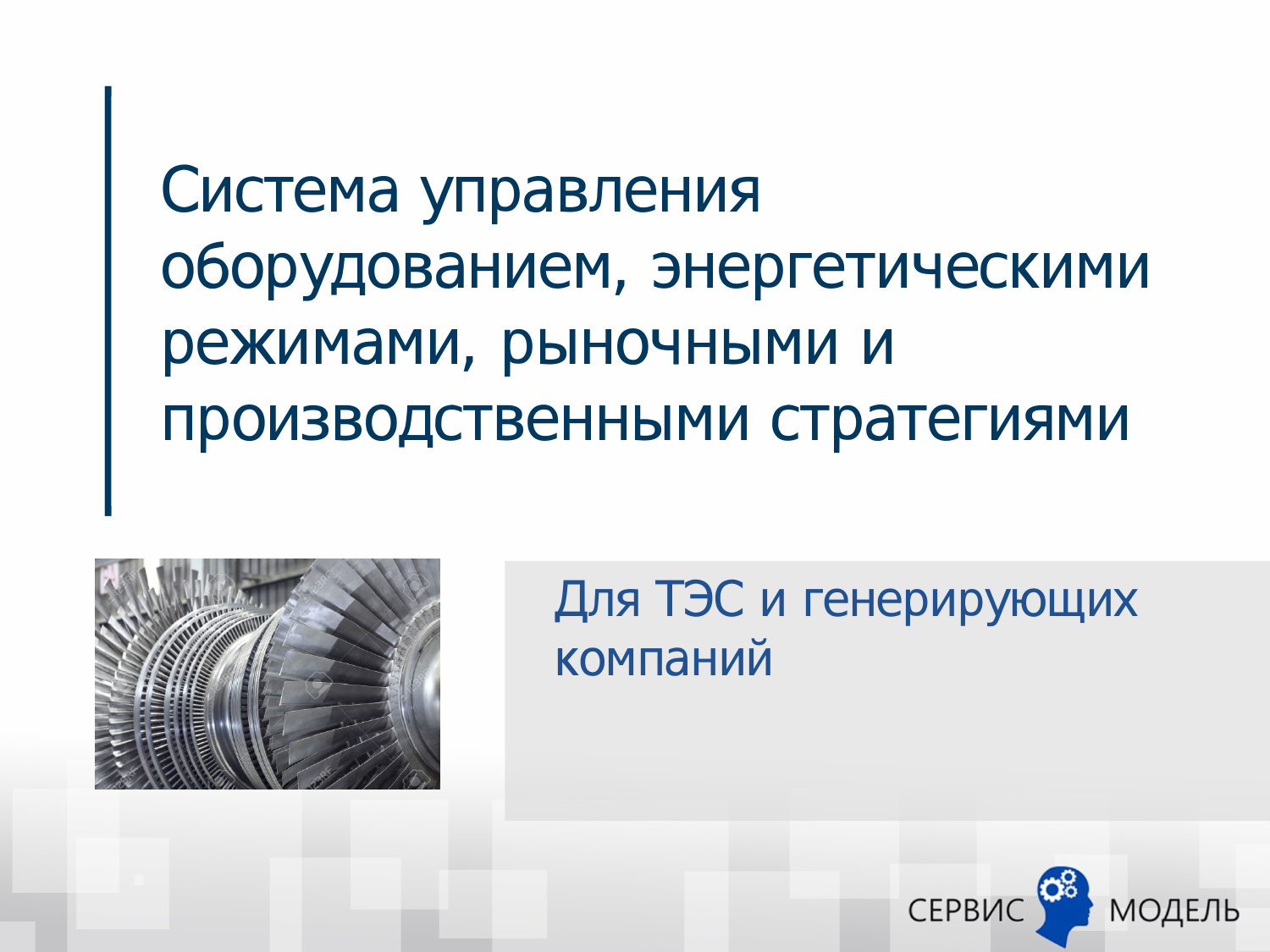

# Система управления оборудованием, энергетическими режимами, рыночными и производственными стратегиями
Для ТЭС и генерирующих компаний